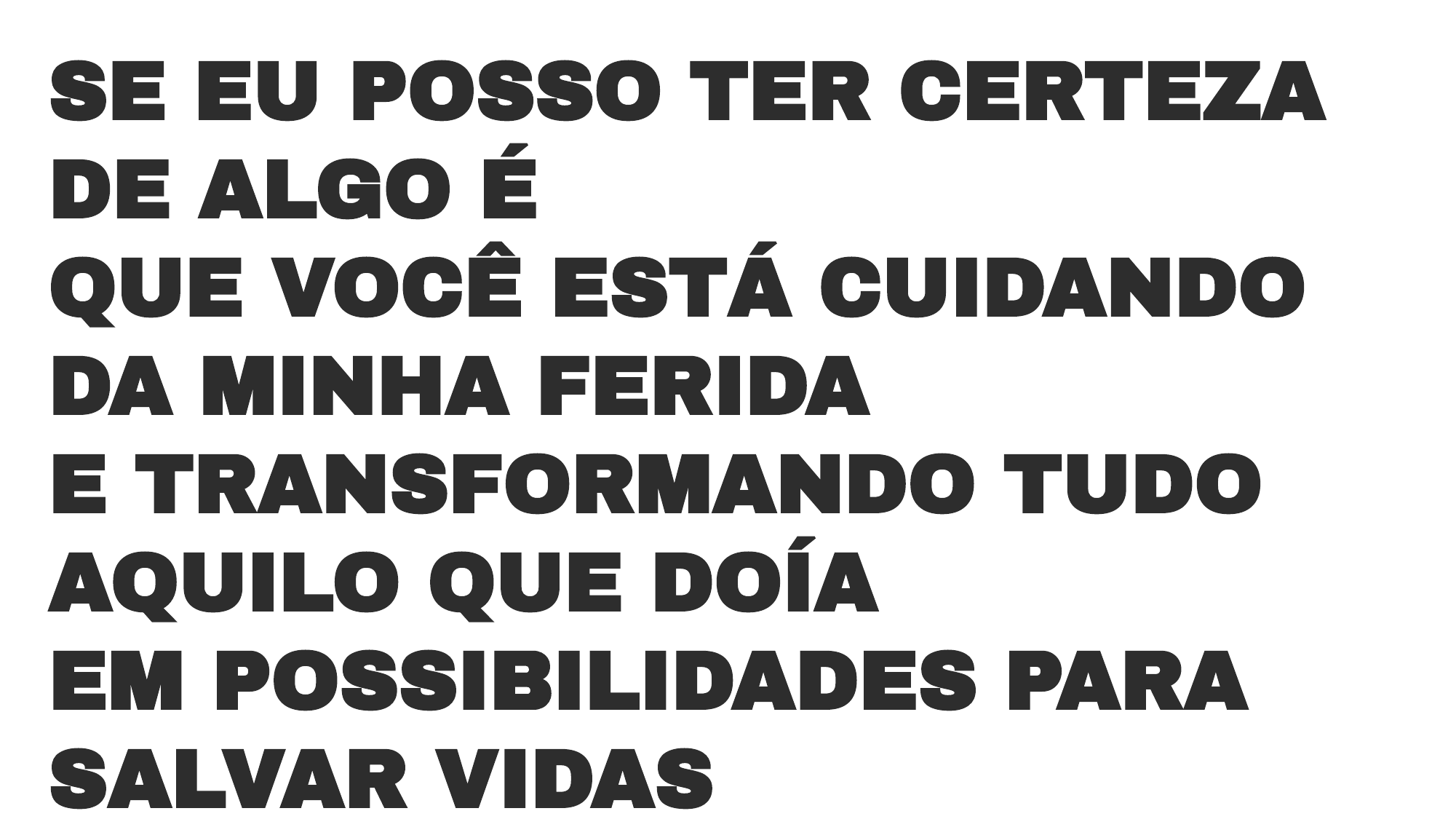

SE EU POSSO TER CERTEZA DE ALGO É
QUE VOCÊ ESTÁ CUIDANDO DA MINHA FERIDA
E TRANSFORMANDO TUDO AQUILO QUE DOÍA
EM POSSIBILIDADES PARA SALVAR VIDAS